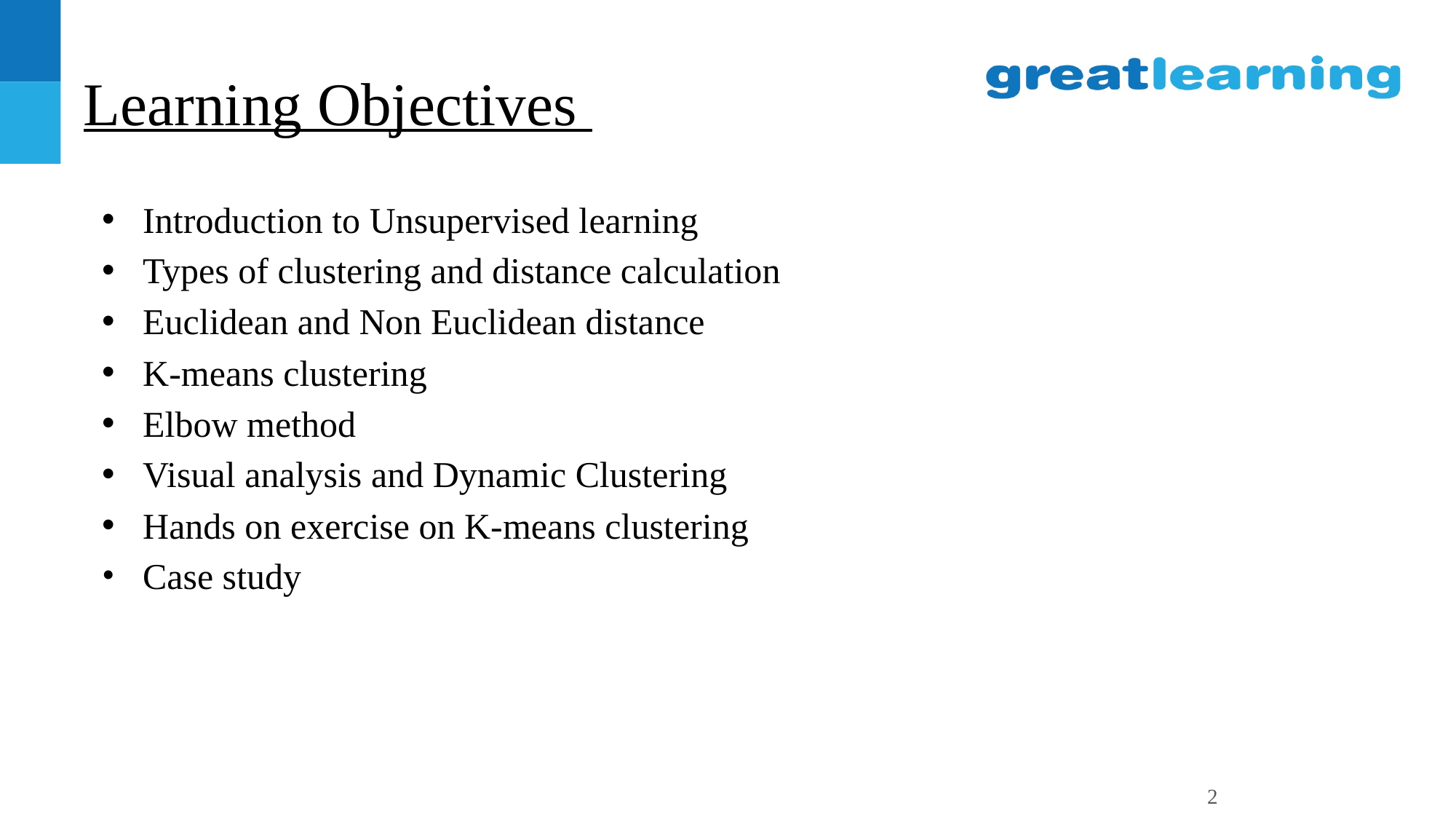

# Learning Objectives
Introduction to Unsupervised learning
Types of clustering and distance calculation
Euclidean and Non Euclidean distance
K-means clustering
Elbow method
Visual analysis and Dynamic Clustering
Hands on exercise on K-means clustering
Case study

2